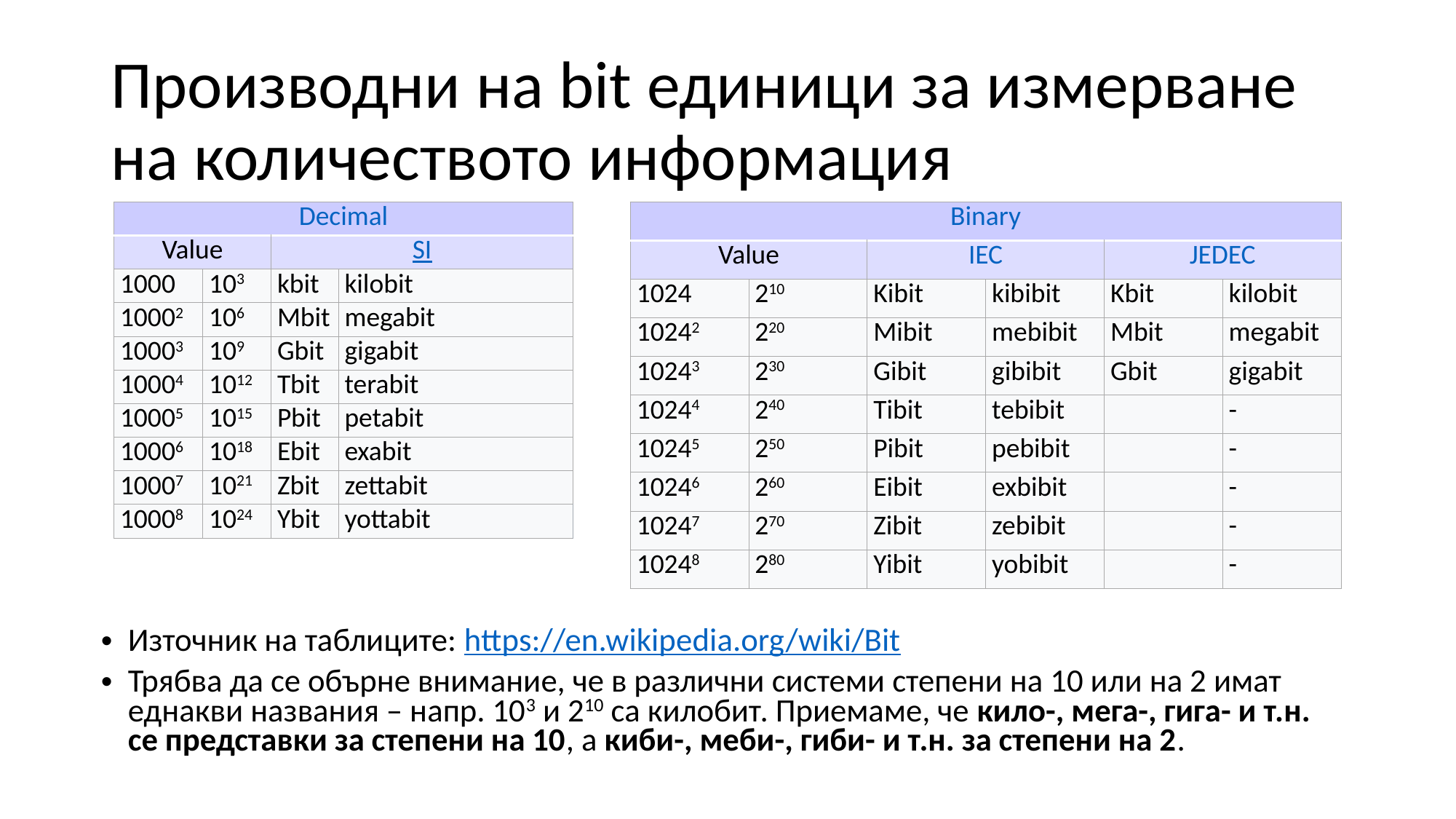

# Производни на bit единици за измерване на количеството информация
| Decimal |  |  |  |
| --- | --- | --- | --- |
| Value |  | SI |  |
| 1000 | 103 | kbit | kilobit |
| 10002 | 106 | Mbit | megabit |
| 10003 | 109 | Gbit | gigabit |
| 10004 | 1012 | Tbit | terabit |
| 10005 | 1015 | Pbit | petabit |
| 10006 | 1018 | Ebit | exabit |
| 10007 | 1021 | Zbit | zettabit |
| 10008 | 1024 | Ybit | yottabit |
| Binary |  |  |  |  |  |
| --- | --- | --- | --- | --- | --- |
| Value |  | IEC |  | JEDEC |  |
| 1024 | 210 | Kibit | kibibit | Kbit | kilobit |
| 10242 | 220 | Mibit | mebibit | Mbit | megabit |
| 10243 | 230 | Gibit | gibibit | Gbit | gigabit |
| 10244 | 240 | Tibit | tebibit |  | - |
| 10245 | 250 | Pibit | pebibit |  | - |
| 10246 | 260 | Eibit | exbibit |  | - |
| 10247 | 270 | Zibit | zebibit |  | - |
| 10248 | 280 | Yibit | yobibit |  | - |
Източник на таблиците: https://en.wikipedia.org/wiki/Bit
Трябва да се обърне внимание, че в различни системи степени на 10 или на 2 имат еднакви названия – напр. 103 и 210 са килобит. Приемаме, че кило-, мега-, гига- и т.н. се представки за степени на 10, а киби-, меби-, гиби- и т.н. за степени на 2.